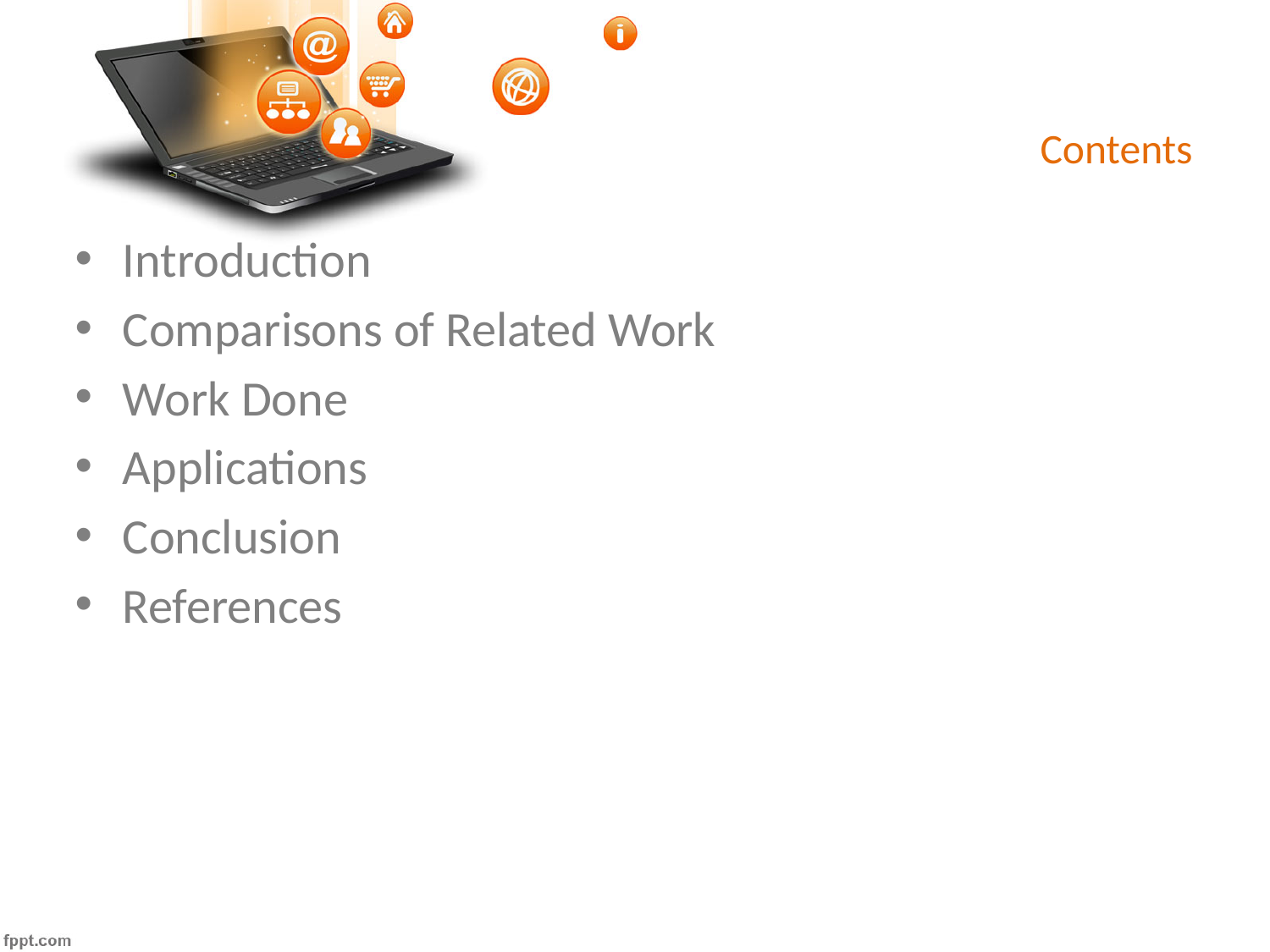

# Contents
Introduction
Comparisons of Related Work
Work Done
Applications
Conclusion
References